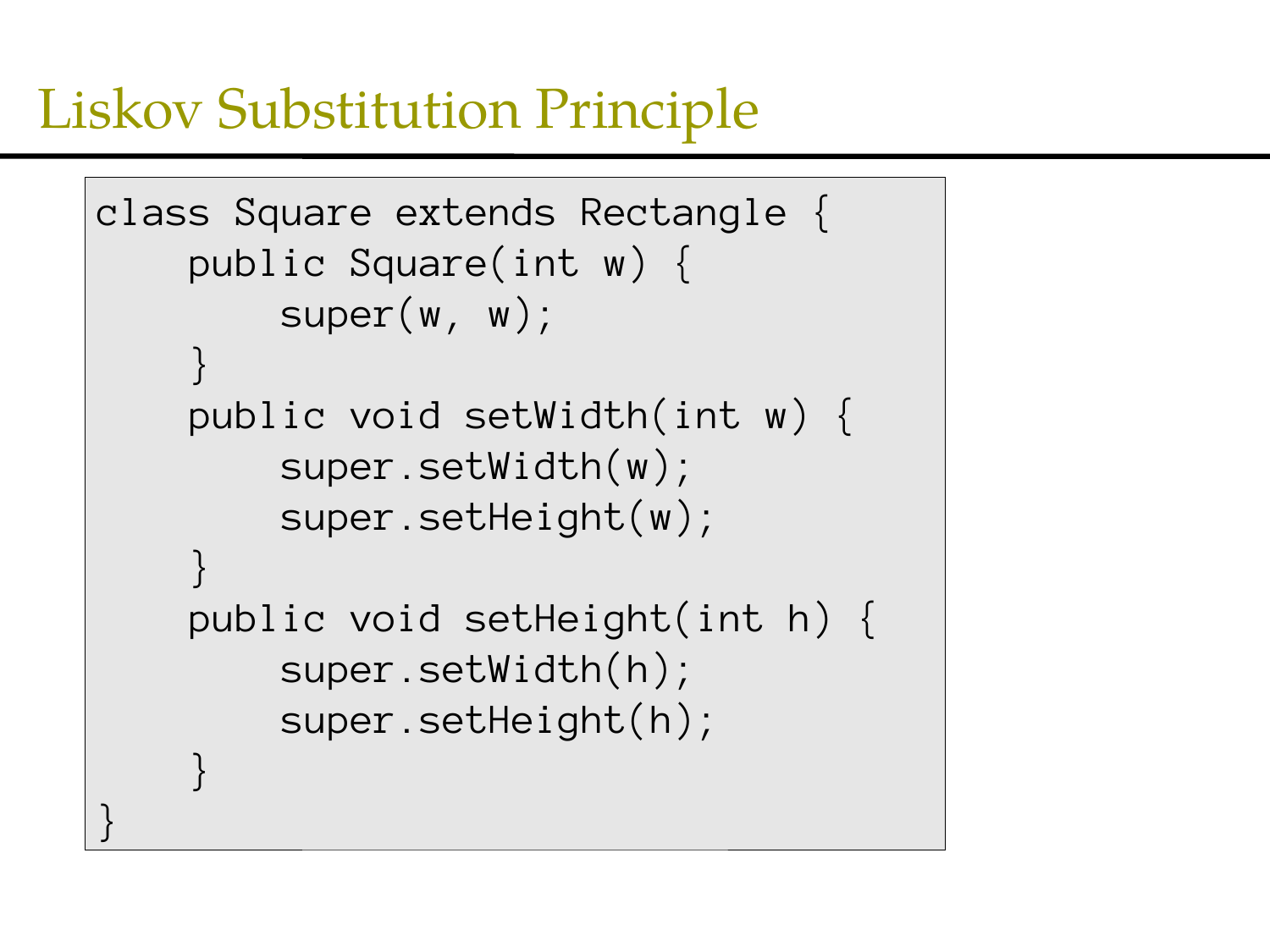

# Liskov Substitution Principle

class Square extends Rectangle {
    public Square(int w) {
        super(w, w);
    }
    public void setWidth(int w) {
        super.setWidth(w);
        super.setHeight(w);
    }
    public void setHeight(int h) {
        super.setWidth(h);
        super.setHeight(h);
    }
}